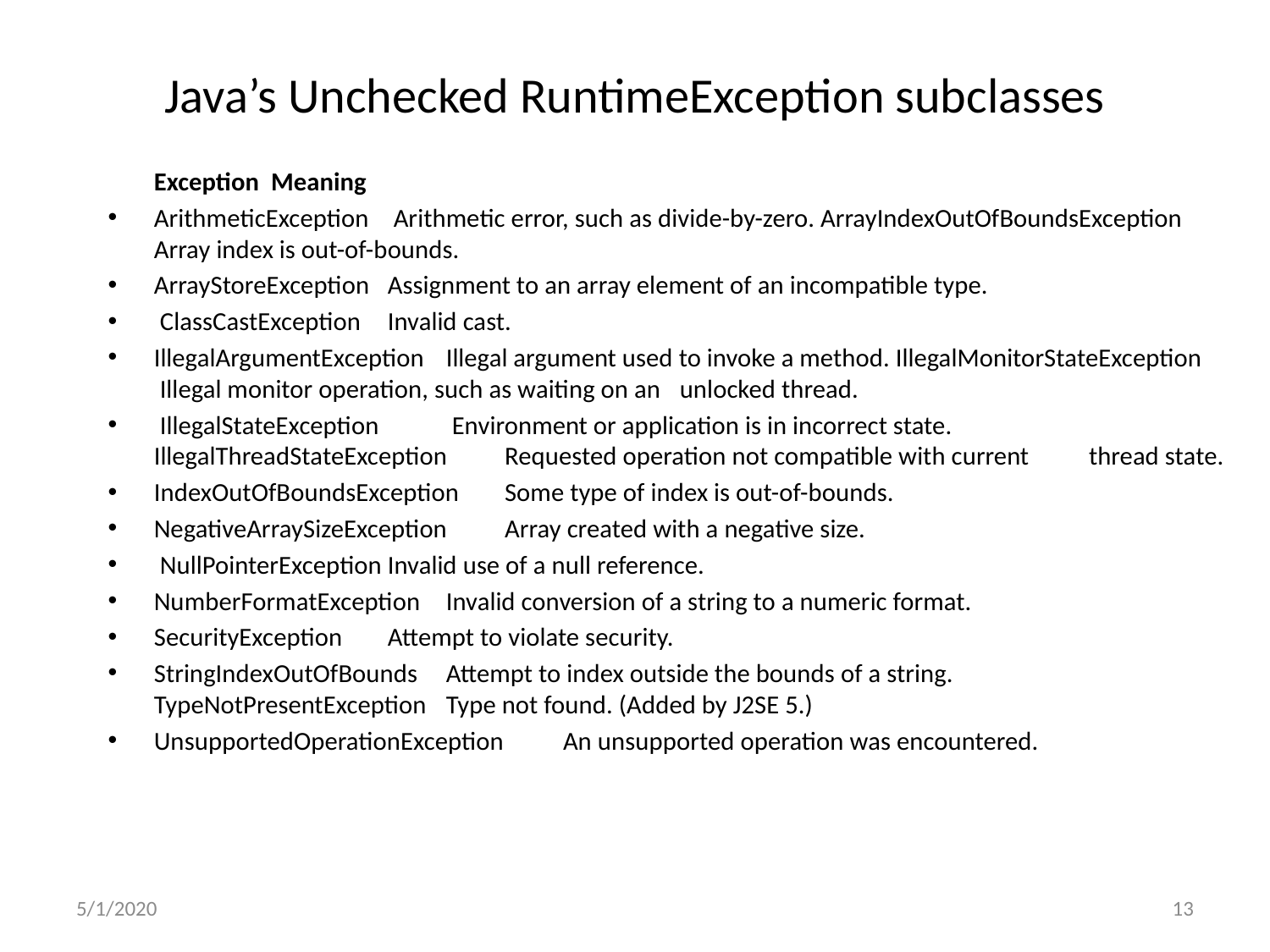

# Java’s Unchecked RuntimeException subclasses
		Exception 				Meaning
ArithmeticException		 Arithmetic error, such as divide-by-zero. ArrayIndexOutOfBoundsException 	Array index is out-of-bounds.
ArrayStoreException 		Assignment to an array element of an incompatible type.
 ClassCastException 		Invalid cast.
IllegalArgumentException 		Illegal argument used to invoke a method. IllegalMonitorStateException 		 Illegal monitor operation, such as waiting on an 				unlocked thread.
 IllegalStateException        		 Environment or application is in incorrect state. IllegalThreadStateException 		Requested operation not compatible with current 				thread state.
IndexOutOfBoundsException 		Some type of index is out-of-bounds.
NegativeArraySizeException 		Array created with a negative size.
 NullPointerException 		Invalid use of a null reference.
NumberFormatException 		Invalid conversion of a string to a numeric format.
SecurityException 			Attempt to violate security.
StringIndexOutOfBounds 		Attempt to index outside the bounds of a string. TypeNotPresentException 		Type not found. (Added by J2SE 5.)
UnsupportedOperationException 	An unsupported operation was encountered.
5/1/2020
13